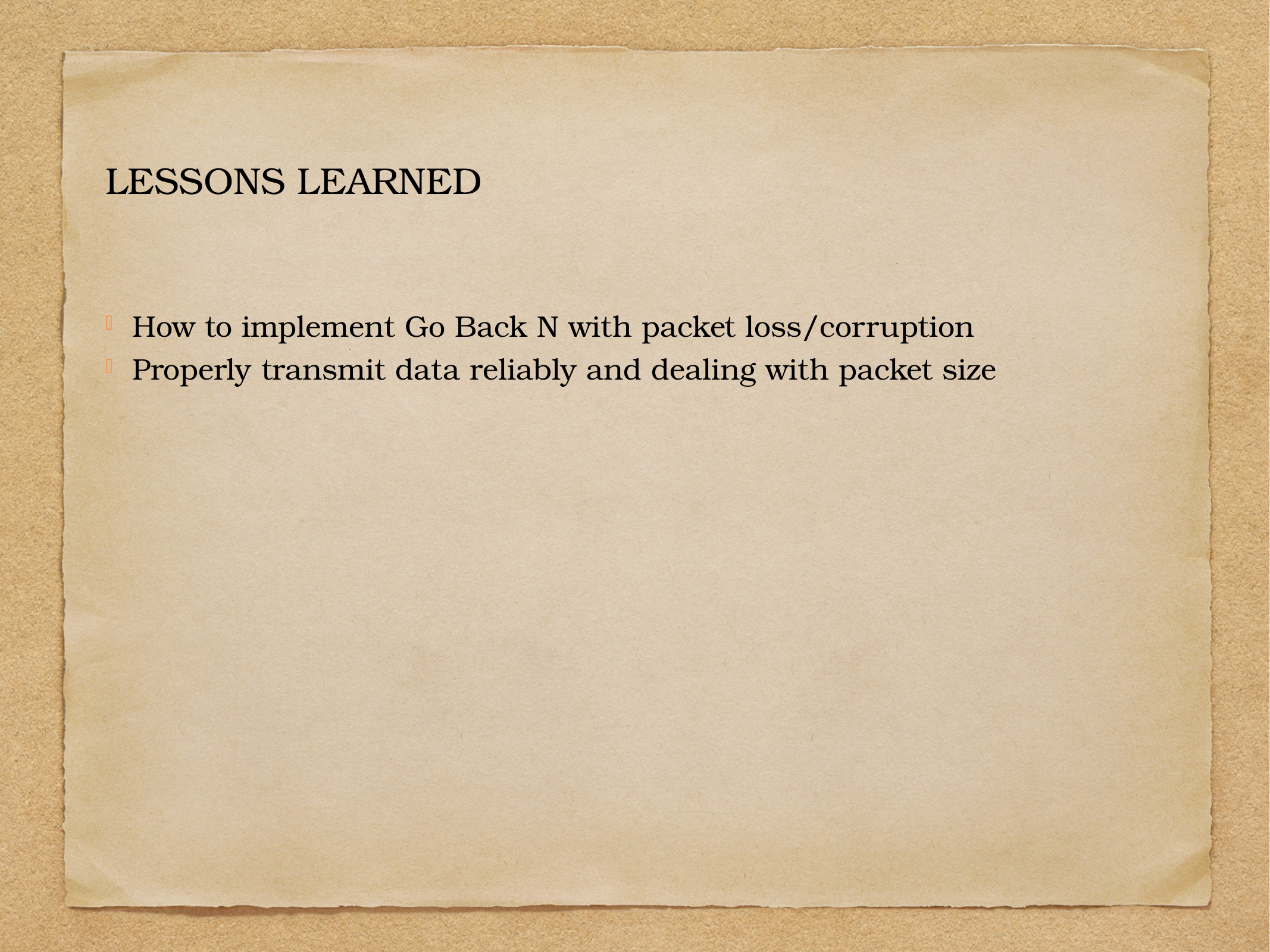

# Lessons learned
How to implement Go Back N with packet loss/corruption
Properly transmit data reliably and dealing with packet size